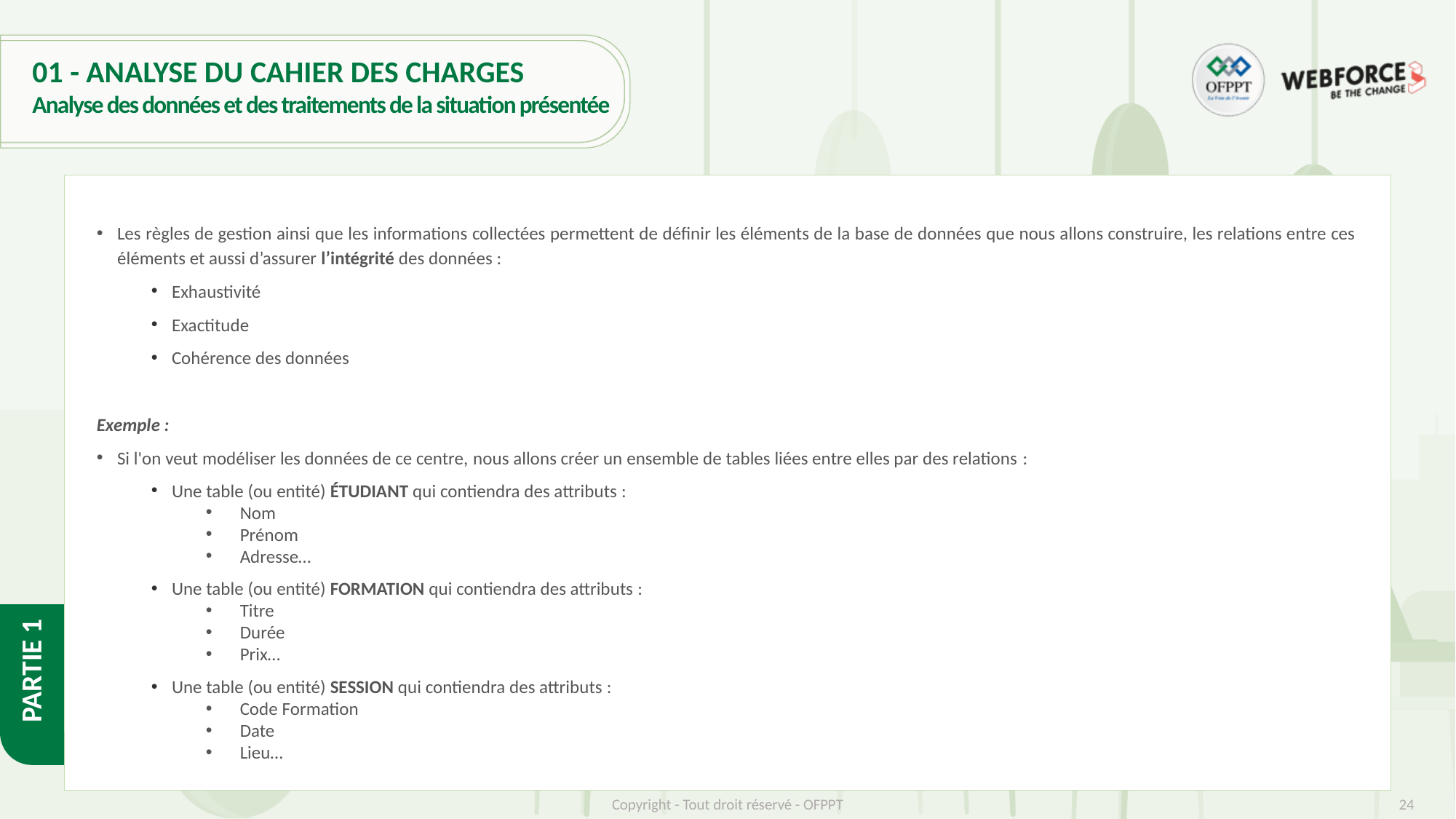

# 01 - ANALYSE DU CAHIER DES CHARGES
Analyse des données et des traitements de la situation présentée
Les règles de gestion ainsi que les informations collectées permettent de définir les éléments de la base de données que nous allons construire, les relations entre ces éléments et aussi d’assurer l’intégrité des données :
Exhaustivité
Exactitude
Cohérence des données

Exemple :
Si l'on veut modéliser les données de ce centre, nous allons créer un ensemble de tables liées entre elles par des relations :
Une table (ou entité) ÉTUDIANT qui contiendra des attributs :
Nom
Prénom
Adresse…
Une table (ou entité) FORMATION qui contiendra des attributs :
Titre
Durée
Prix…
Une table (ou entité) SESSION qui contiendra des attributs :
Code Formation
Date
Lieu…